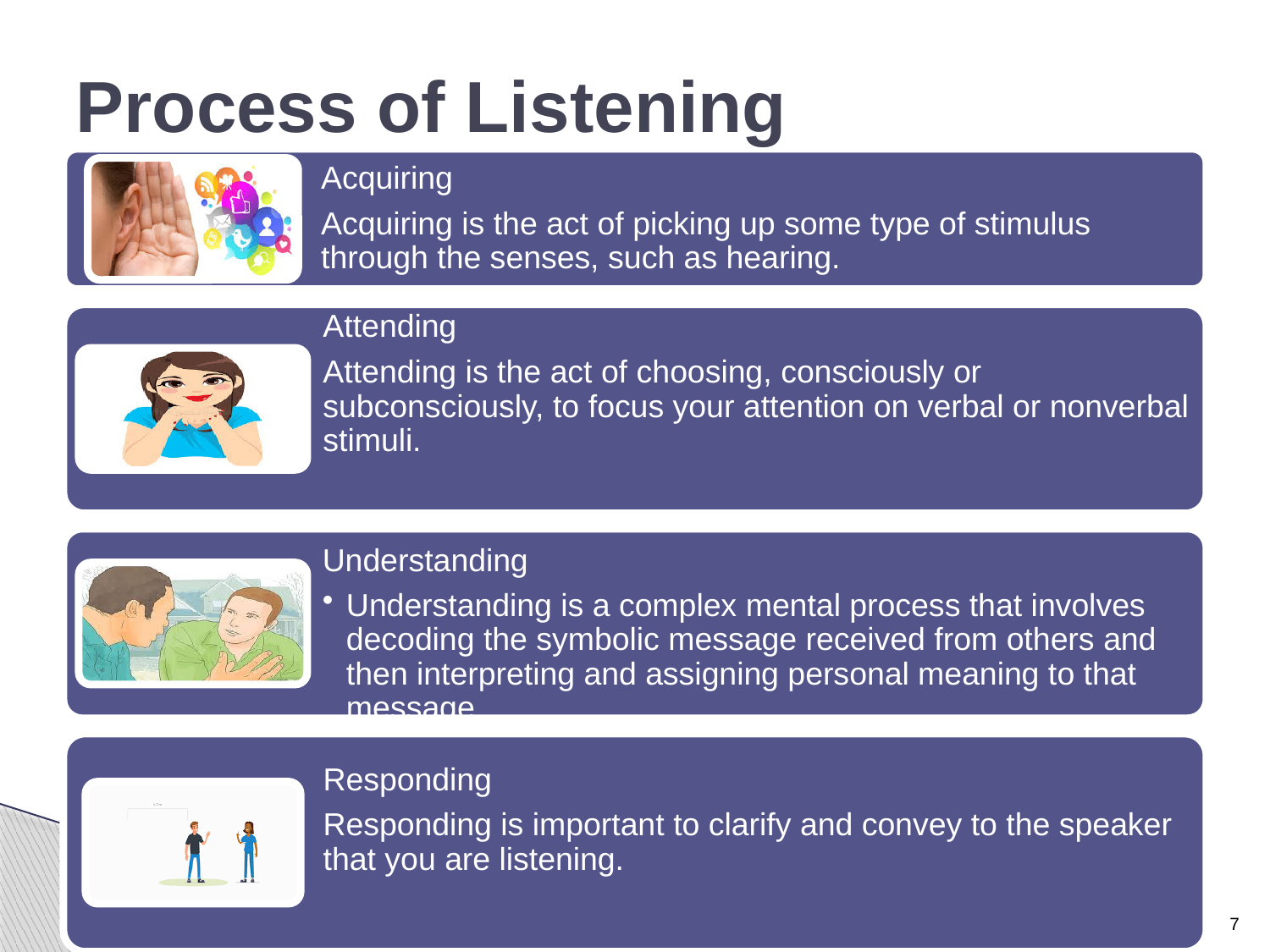

# Process of Listening
Acquiring
Acquiring is the act of picking up some type of stimulus through the senses, such as hearing.
Attending
Attending is the act of choosing, consciously or subconsciously, to focus your attention on verbal or nonverbal stimuli.

Understanding
Understanding is a complex mental process that involves decoding the symbolic message received from others and then interpreting and assigning personal meaning to that message.
Responding
Responding is important to clarify and convey to the speaker that you are listening.

7